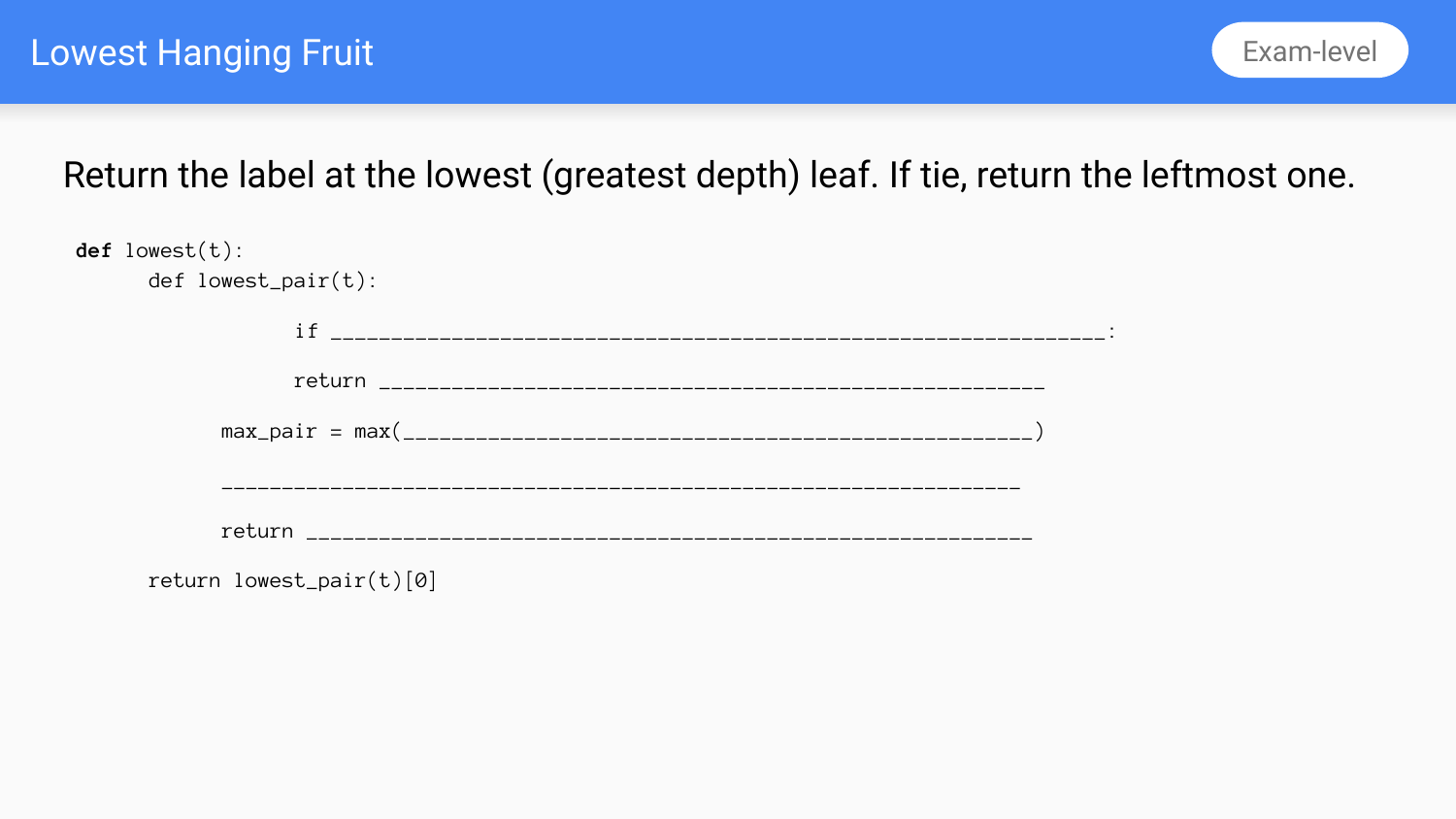

# Lowest Hanging Fruit
Exam-level
Return the label at the lowest (greatest depth) leaf. If tie, return the leftmost one.

def lowest(t):
def lowest_pair(t):
	if ________________________________________________________________:
return _______________________________________________________
max_pair = max(____________________________________________________)
__________________________________________________________________
return ____________________________________________________________
return lowest_pair(t)[0]